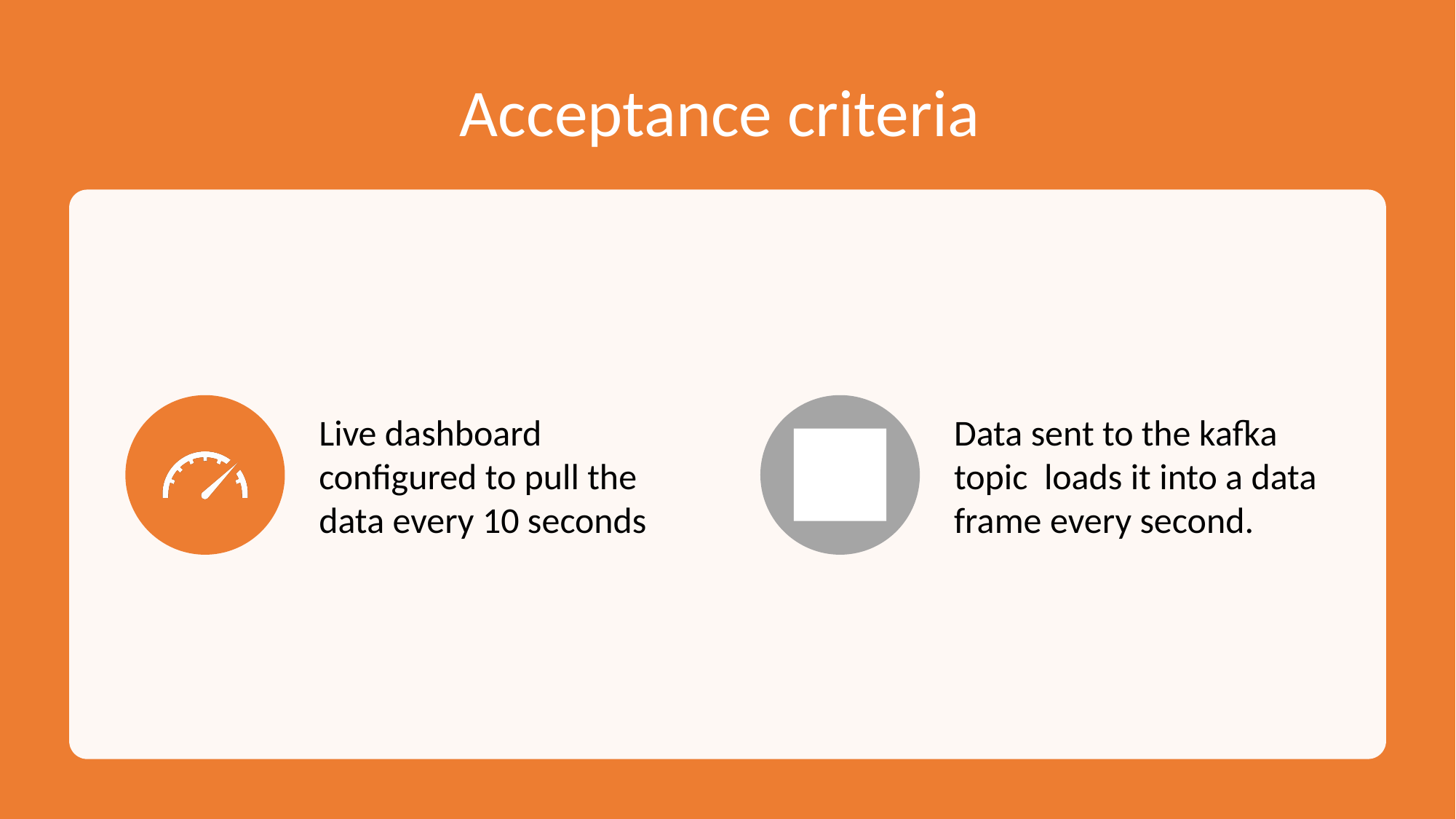

# Acceptance criteria

Live dashboard configured to pull the data every 10 seconds
Data sent to the kafka topic  loads it into a data frame every second.